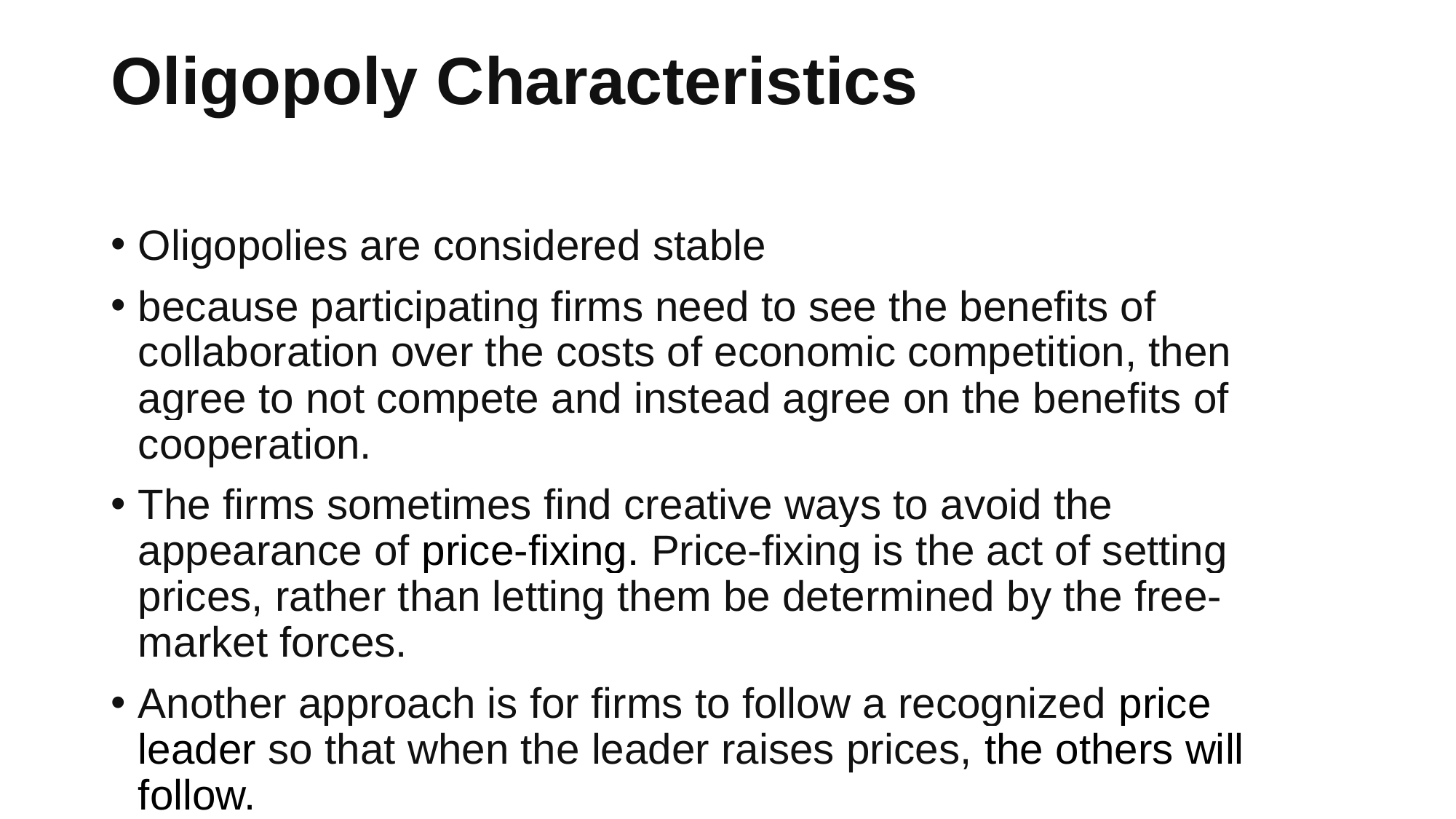

# Oligopoly Characteristics
Oligopolies are considered stable
because participating firms need to see the benefits of collaboration over the costs of economic competition, then agree to not compete and instead agree on the benefits of cooperation.
The firms sometimes find creative ways to avoid the appearance of price-fixing. Price-fixing is the act of setting prices, rather than letting them be determined by the free-market forces.
Another approach is for firms to follow a recognized price leader so that when the leader raises prices, the others will follow.